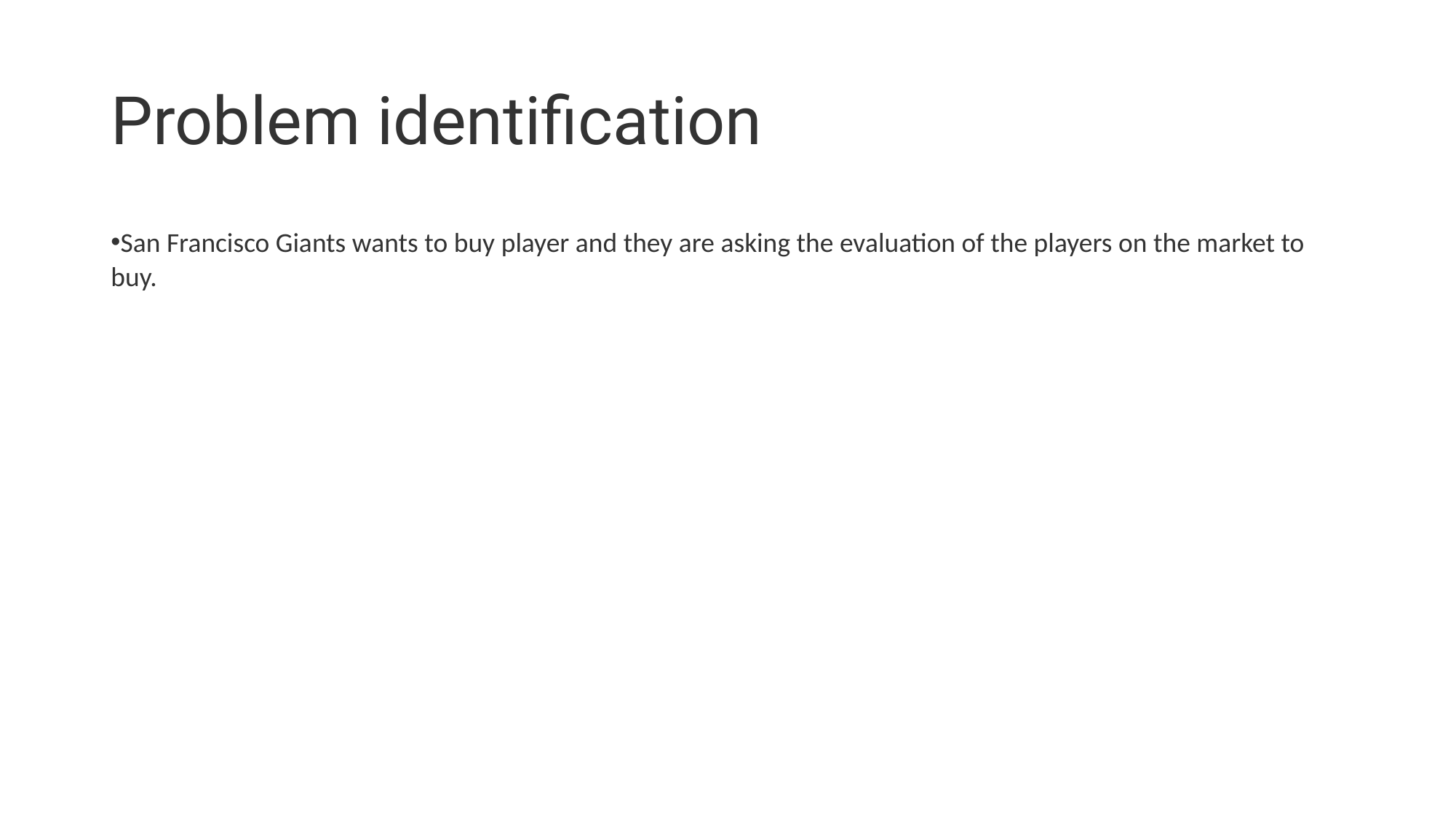

# Problem identification
San Francisco Giants wants to buy player and they are asking the evaluation of the players on the market to buy.